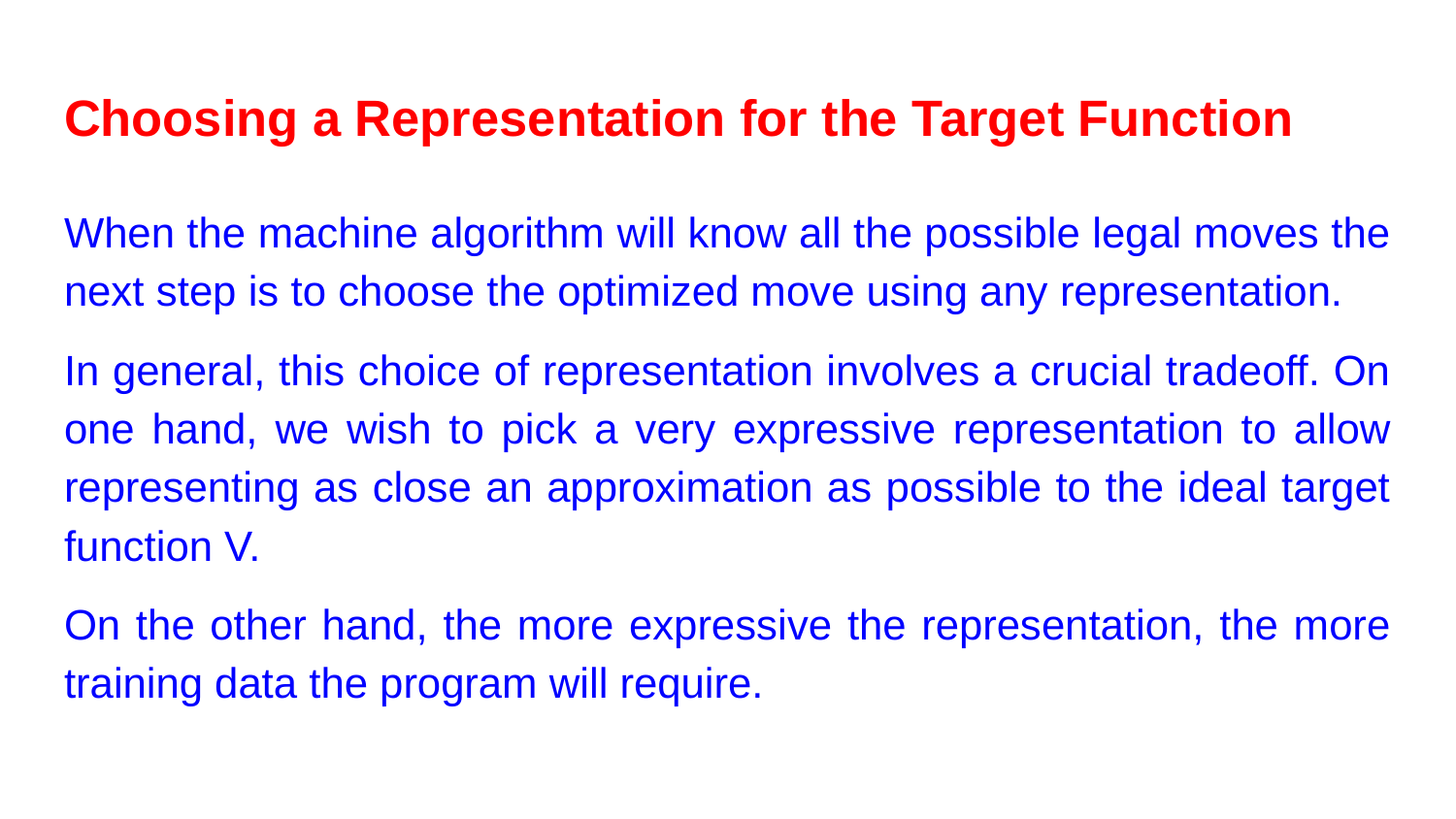

# Choosing a Representation for the Target Function

When the machine algorithm will know all the possible legal moves the next step is to choose the optimized move using any representation.
In general, this choice of representation involves a crucial tradeoff. On one hand, we wish to pick a very expressive representation to allow representing as close an approximation as possible to the ideal target function V.
On the other hand, the more expressive the representation, the more training data the program will require.